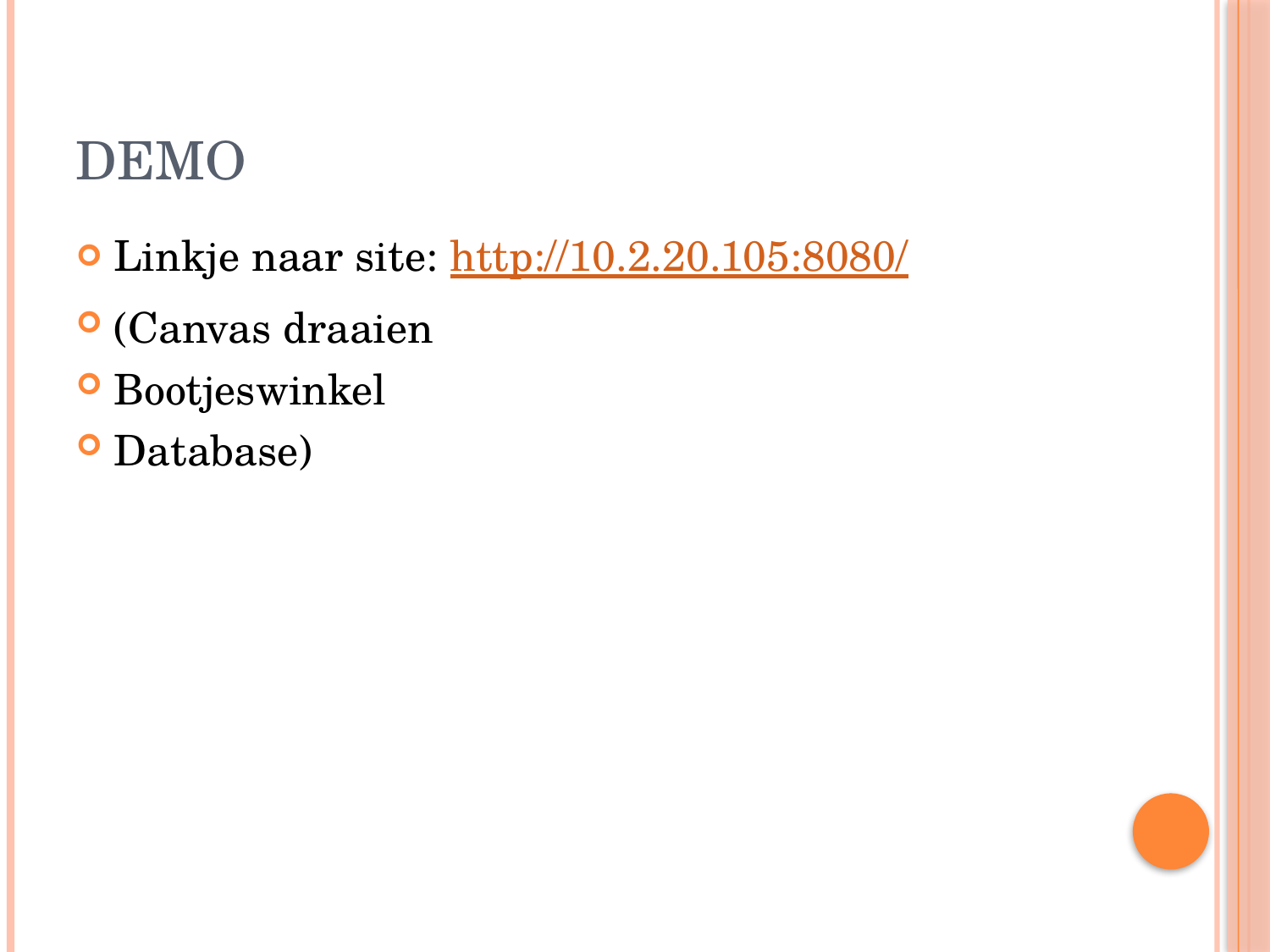

# Demo
Linkje naar site: http://10.2.20.105:8080/
(Canvas draaien
Bootjeswinkel
Database)